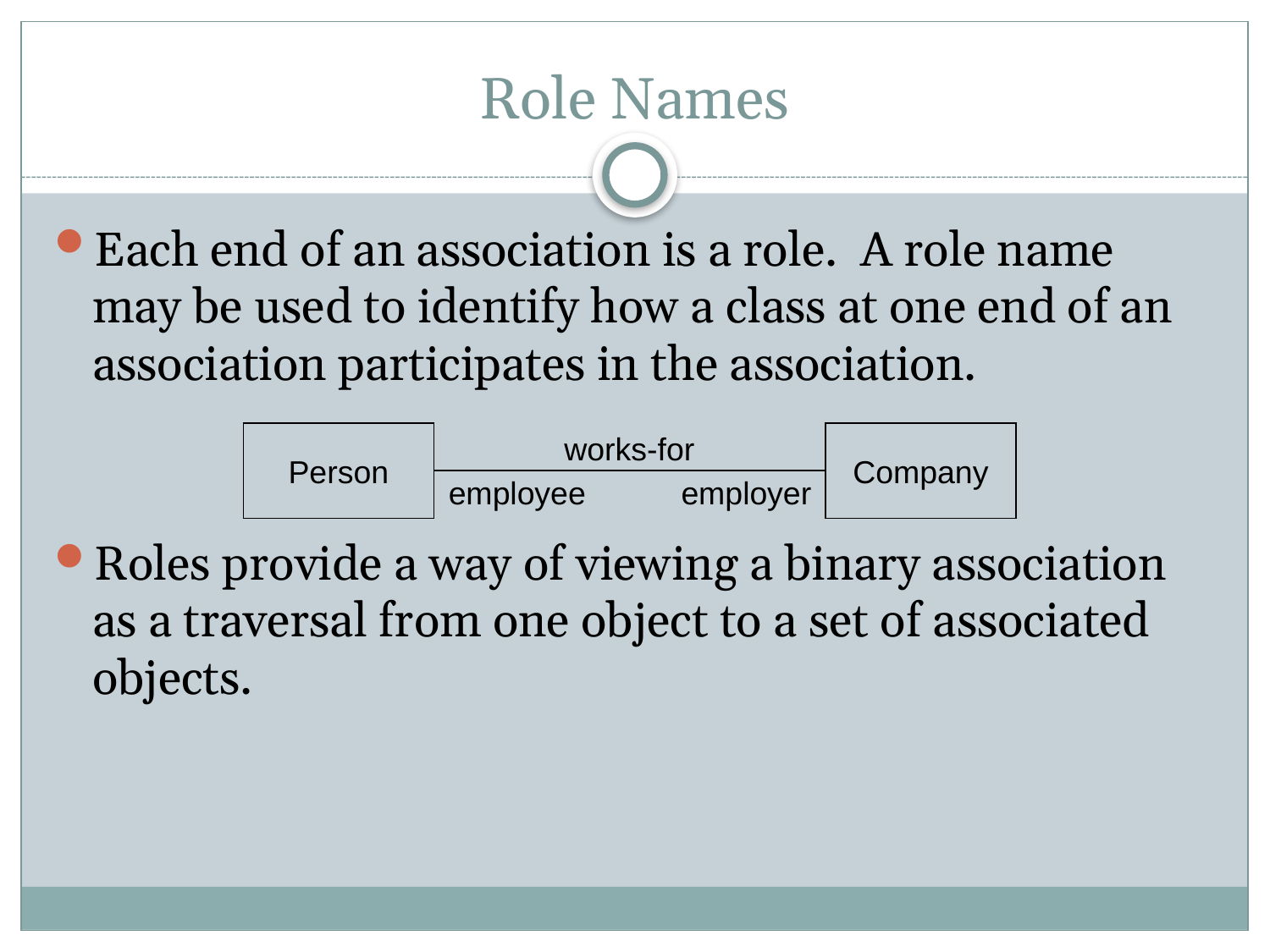

# Role Names
Each end of an association is a role.  A role name may be used to identify how a class at one end of an association participates in the association.

Roles provide a way of viewing a binary association as a traversal from one object to a set of associated objects.
Person
works-for
Company
employee
employer